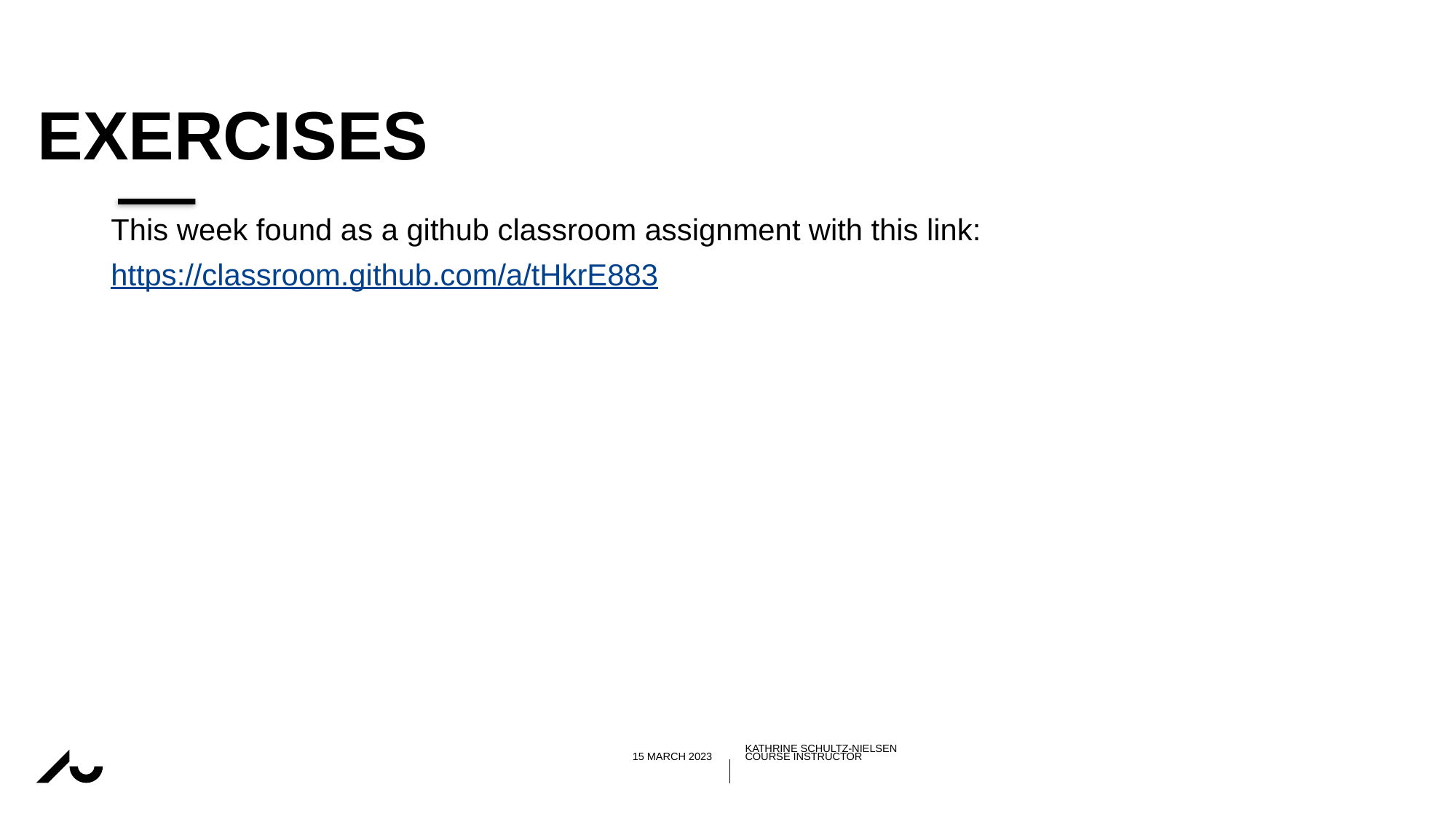

# Exercises
This week found as a github classroom assignment with this link:
https://classroom.github.com/a/tHkrE883

15/03/202308/02/2023